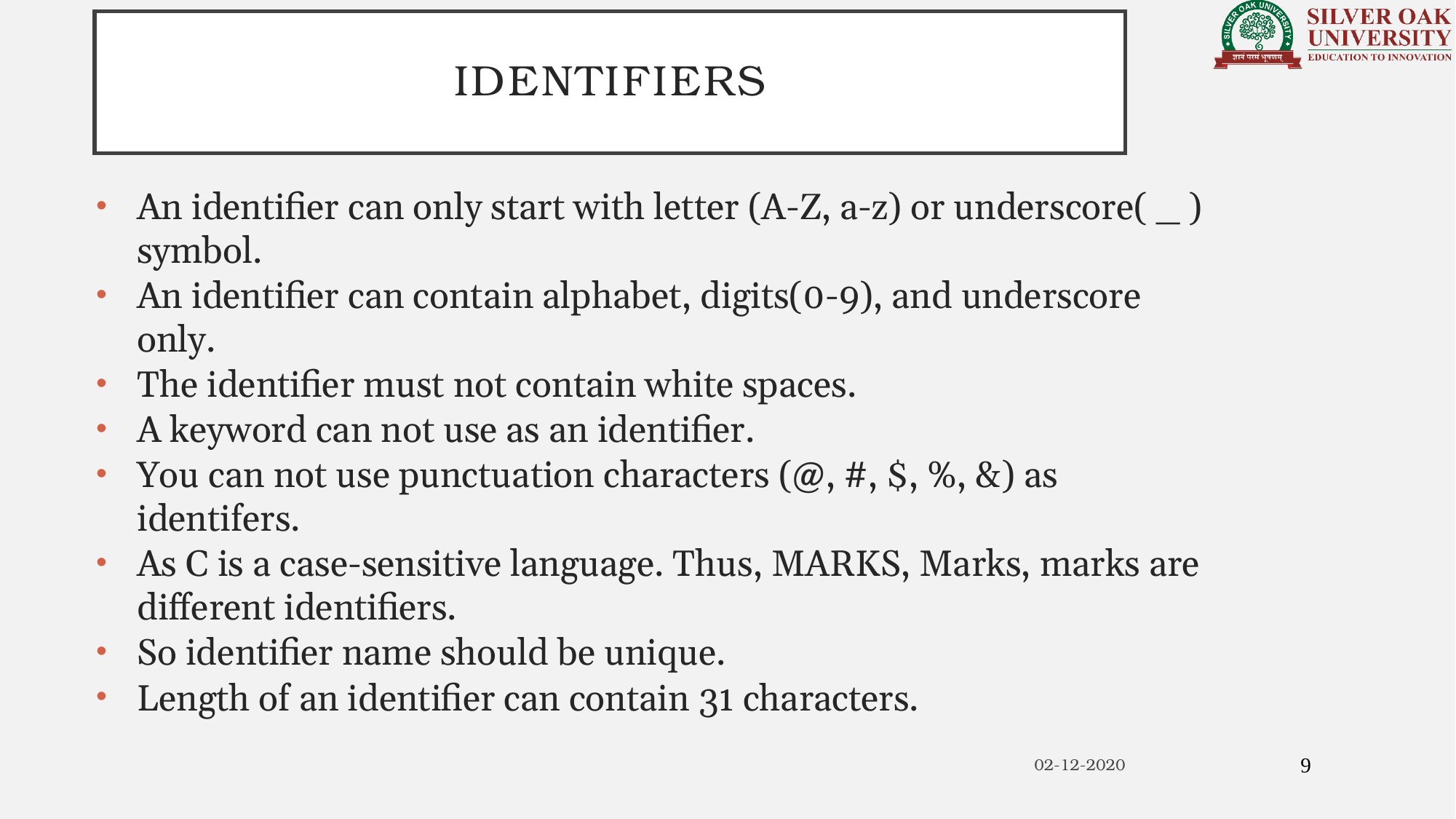

# identifiers
An identifier can only start with letter (A-Z, a-z) or underscore( _ ) symbol.
An identifier can contain alphabet, digits(0-9), and underscore only.
The identifier must not contain white spaces.
A keyword can not use as an identifier.
You can not use punctuation characters (@, #, $, %, &) as identifers.
As C is a case-sensitive language. Thus, MARKS, Marks, marks are different identifiers.
So identifier name should be unique.
Length of an identifier can contain 31 characters.
9
02-12-2020